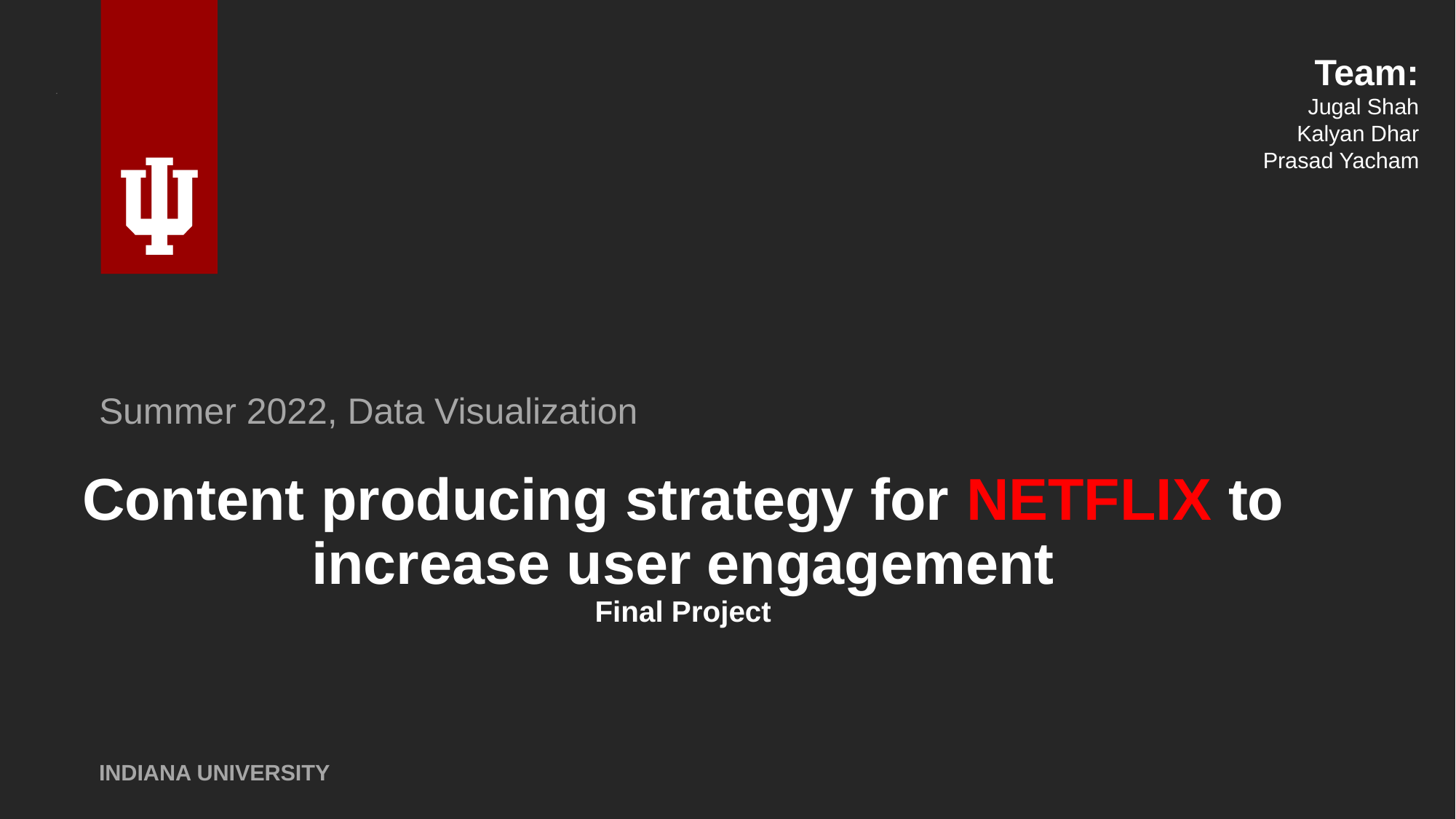

Team:
Jugal Shah
Kalyan Dhar
Prasad Yacham
Summer 2022, Data Visualization
# Content producing strategy for NETFLIX to increase user engagement Final Project
INDIANA UNIVERSITY